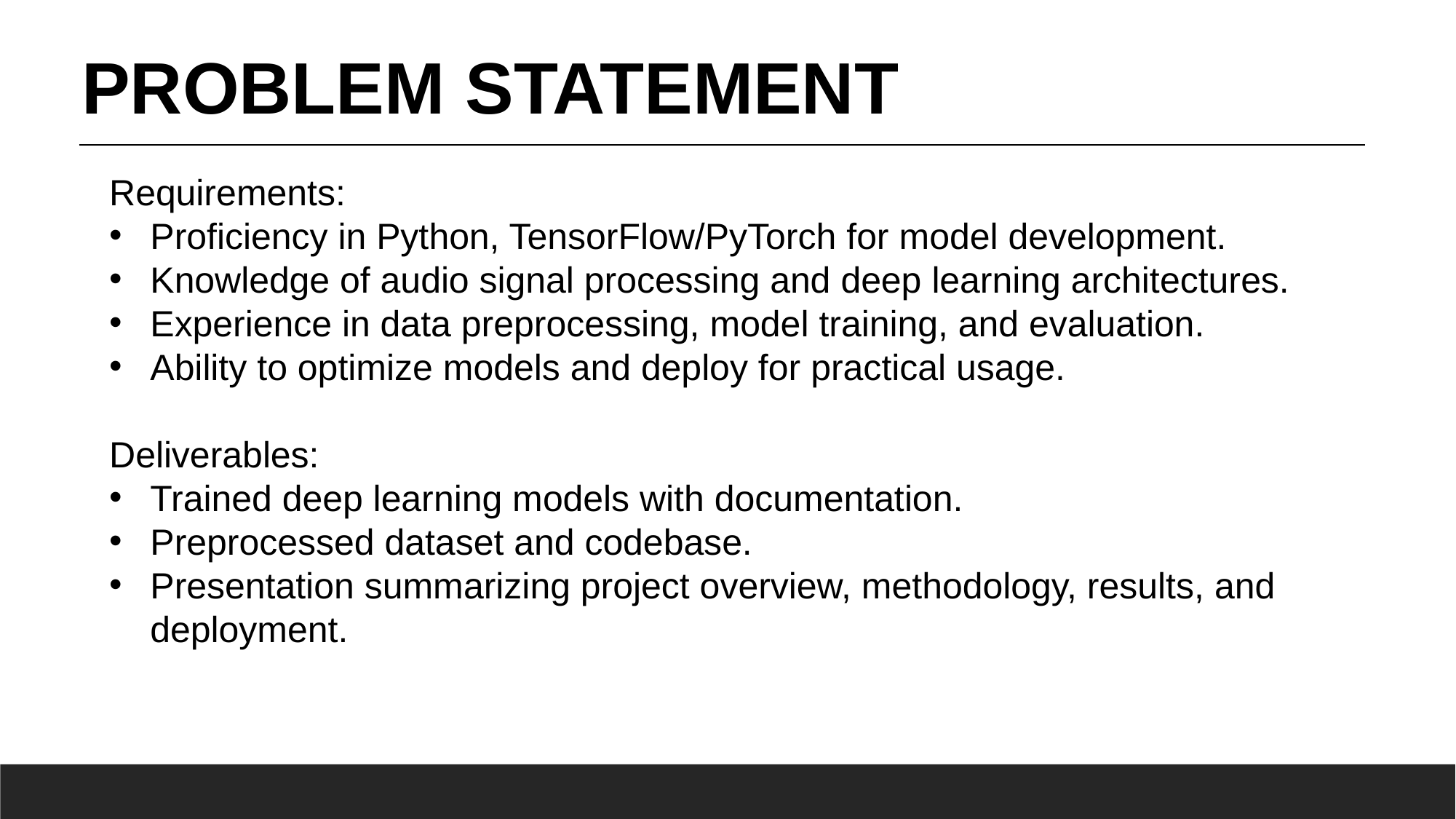

PROBLEM STATEMENT

Requirements:
Proficiency in Python, TensorFlow/PyTorch for model development.
Knowledge of audio signal processing and deep learning architectures.
Experience in data preprocessing, model training, and evaluation.
Ability to optimize models and deploy for practical usage.

Deliverables:
Trained deep learning models with documentation.
Preprocessed dataset and codebase.
Presentation summarizing project overview, methodology, results, and deployment.